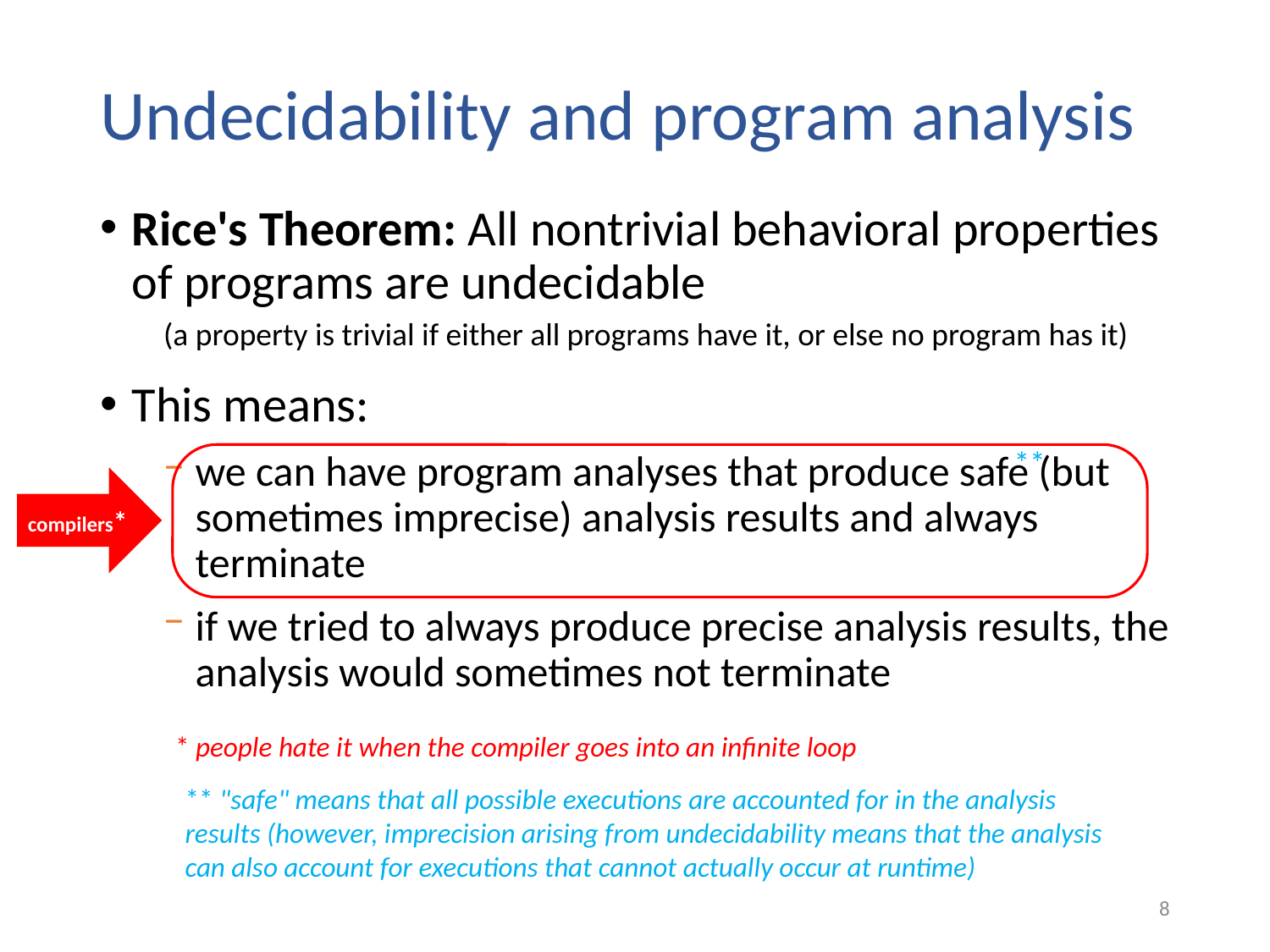

# Undecidability and program analysis
Rice's Theorem: All nontrivial behavioral properties of programs are undecidable
(a property is trivial if either all programs have it, or else no program has it)
This means:
we can have program analyses that produce safe (but sometimes imprecise) analysis results and always terminate
if we tried to always produce precise analysis results, the analysis would sometimes not terminate

**

compilers*
* people hate it when the compiler goes into an infinite loop
** "safe" means that all possible executions are accounted for in the analysis results (however, imprecision arising from undecidability means that the analysis can also account for executions that cannot actually occur at runtime)
8